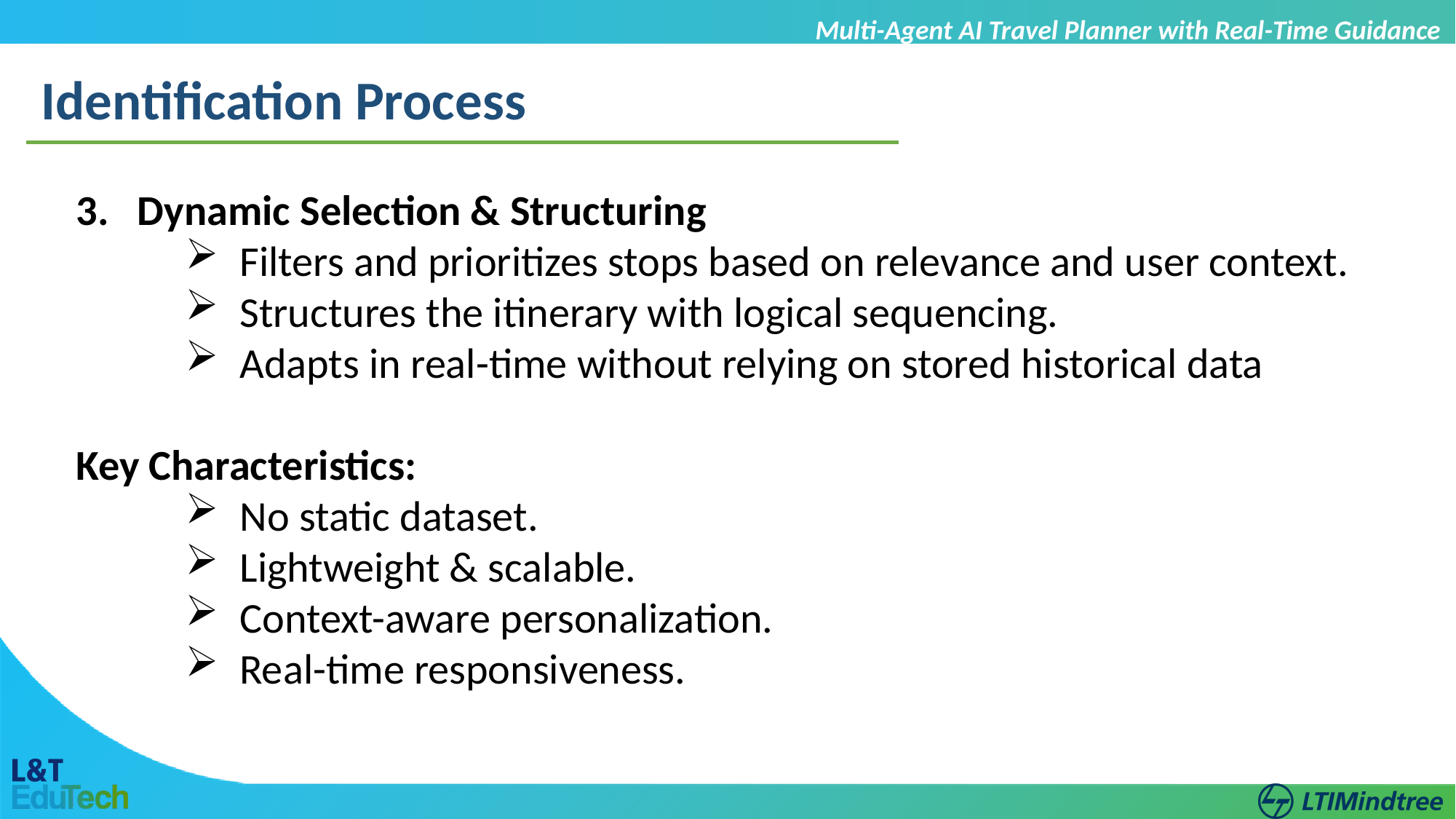

Multi-Agent AI Travel Planner with Real-Time Guidance

Identification Process
Dynamic Selection & Structuring
Filters and prioritizes stops based on relevance and user context.
Structures the itinerary with logical sequencing.
Adapts in real-time without relying on stored historical data

Key Characteristics:
No static dataset.
Lightweight & scalable.
Context-aware personalization.
Real-time responsiveness.